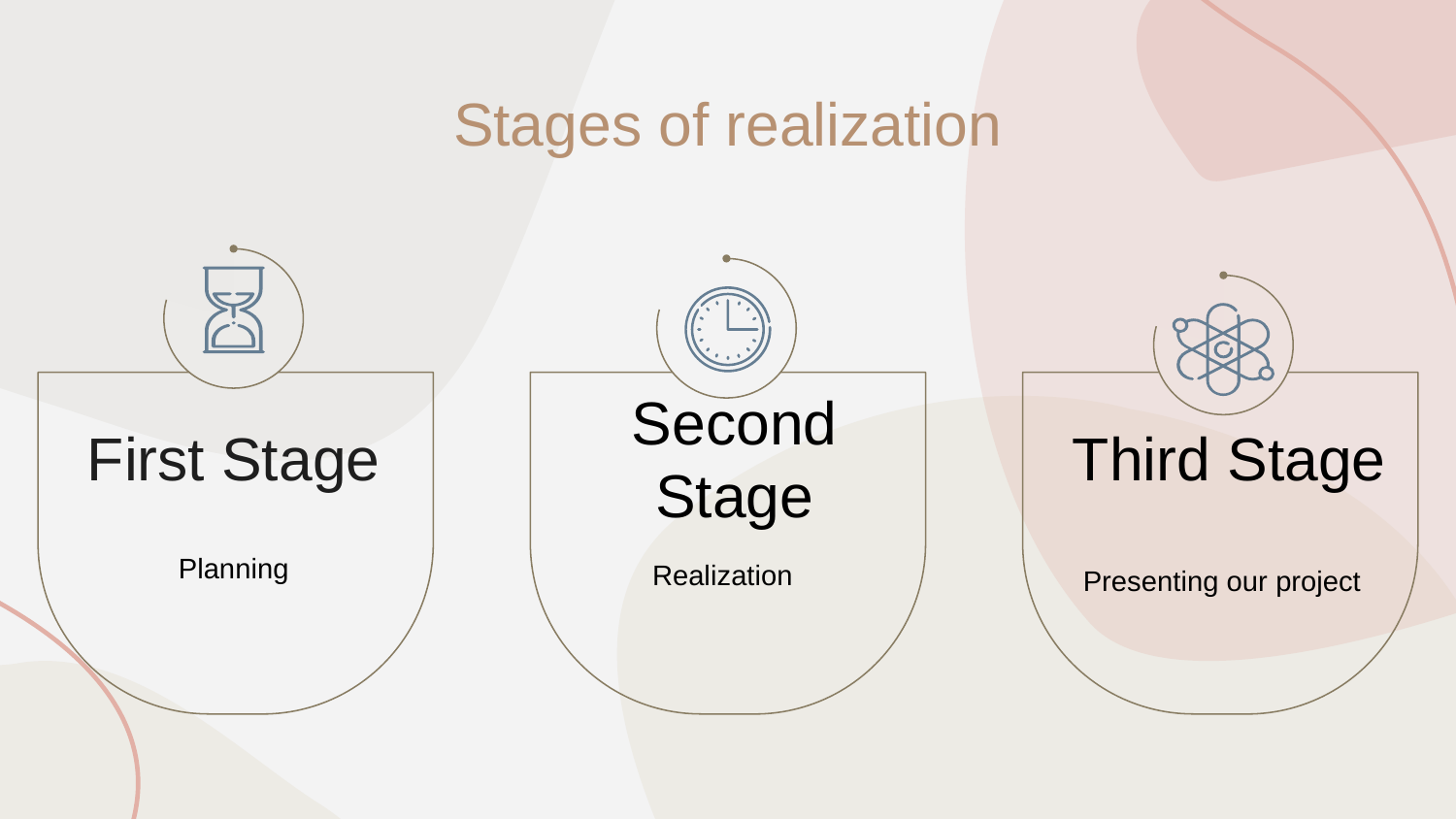

# Stages of realization

First Stage
Third Stage
Second Stage
Planning
Realization
Presenting our project